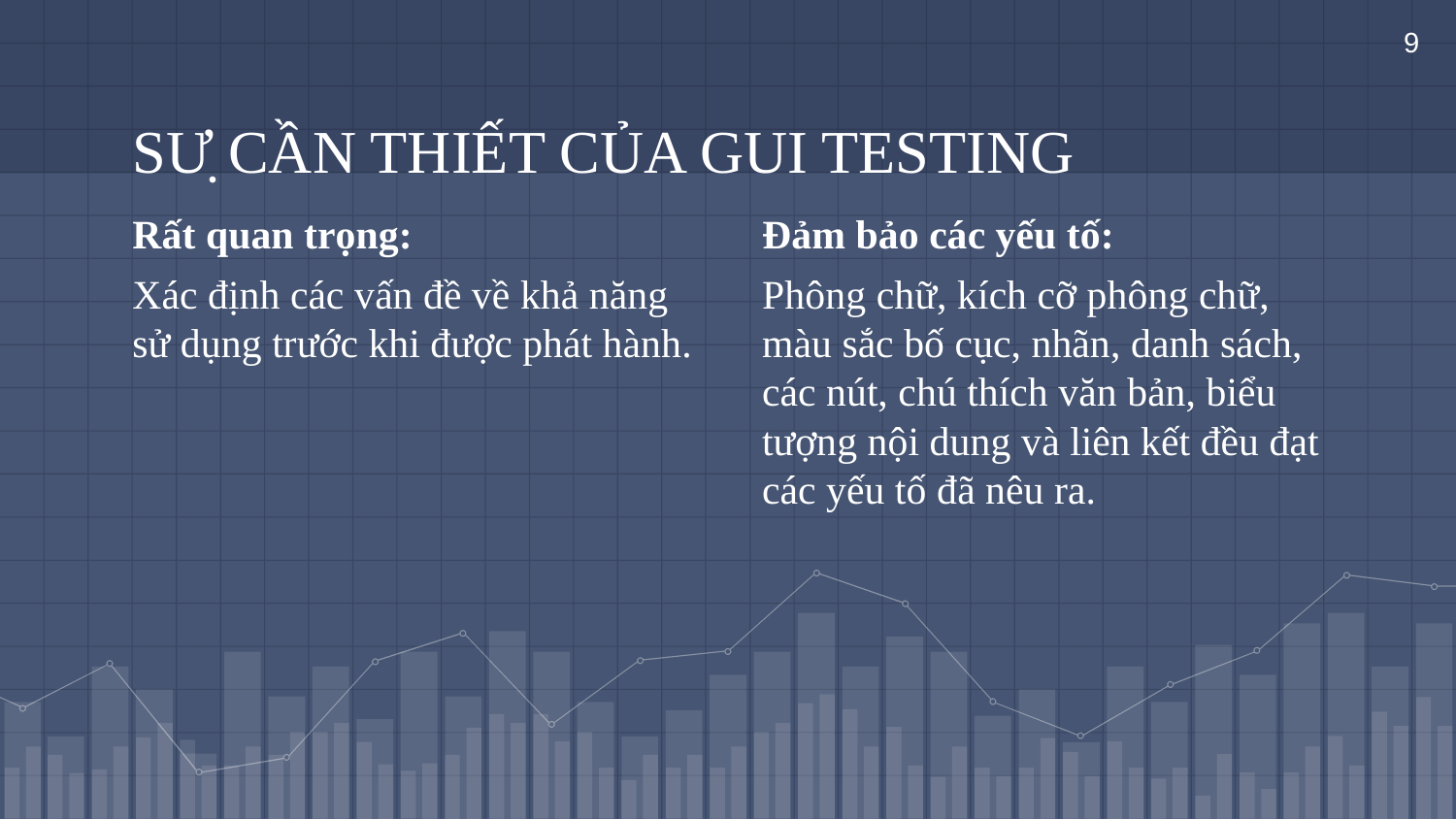

9
# SỰ CẦN THIẾT CỦA GUI TESTING
Rất quan trọng:
Xác định các vấn đề về khả năng sử dụng trước khi được phát hành.
Đảm bảo các yếu tố:
Phông chữ, kích cỡ phông chữ, màu sắc bố cục, nhãn, danh sách, các nút, chú thích văn bản, biểu tượng nội dung và liên kết đều đạt các yếu tố đã nêu ra.